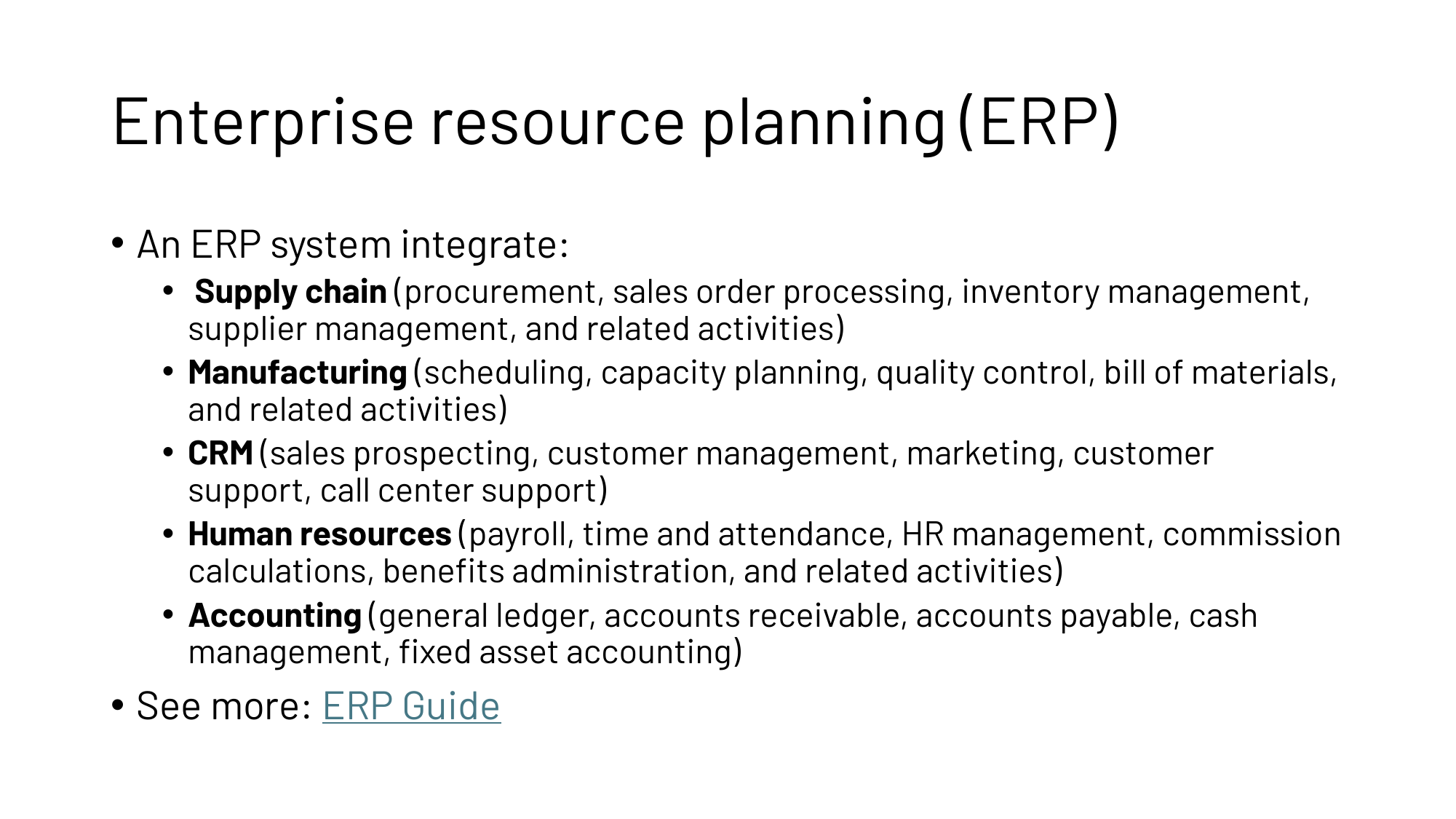

# Enterprise resource planning (ERP)
An ERP system integrate:
 Supply chain (procurement, sales order processing, inventory management, supplier management, and related activities)
Manufacturing (scheduling, capacity planning, quality control, bill of materials, and related activities)
CRM (sales prospecting, customer management, marketing, customer support, call center support)
Human resources (payroll, time and attendance, HR management, commission calculations, benefits administration, and related activities)
Accounting (general ledger, accounts receivable, accounts payable, cash management, fixed asset accounting)
See more: ERP Guide